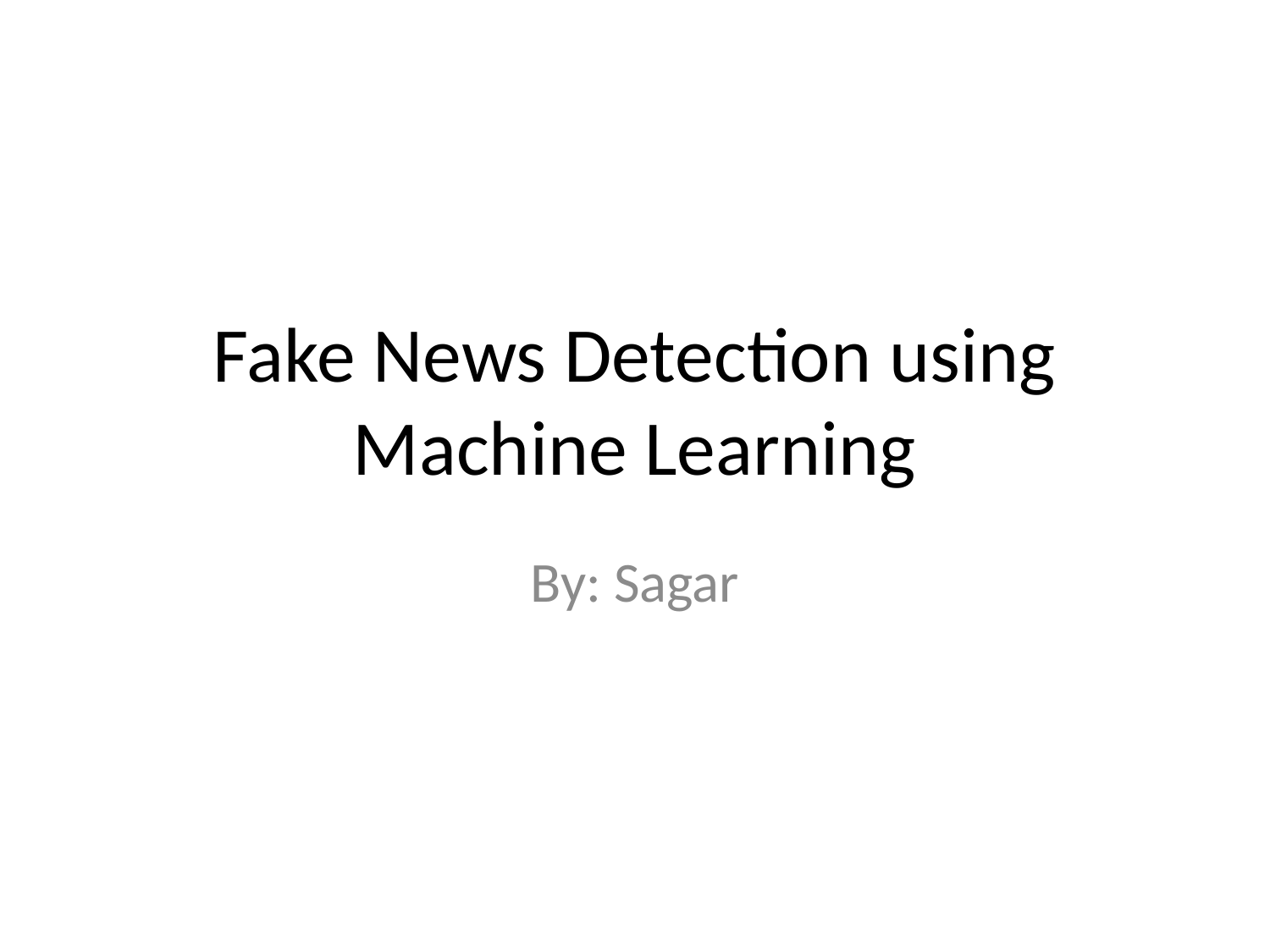

# Fake News Detection using Machine Learning
By: Sagar